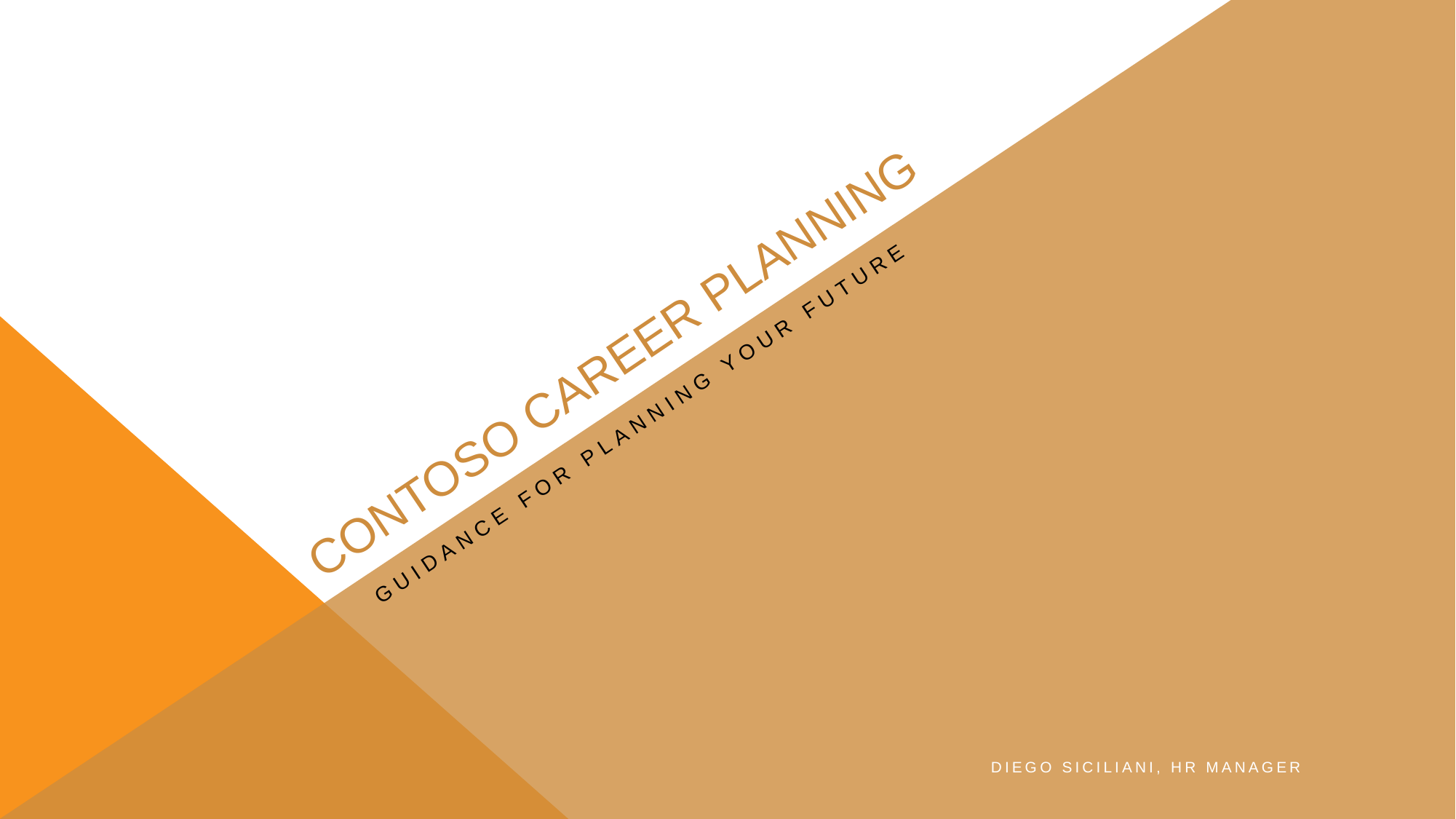

# Contoso Career Planning
Guidance for Planning your future
Diego Siciliani, hr manager